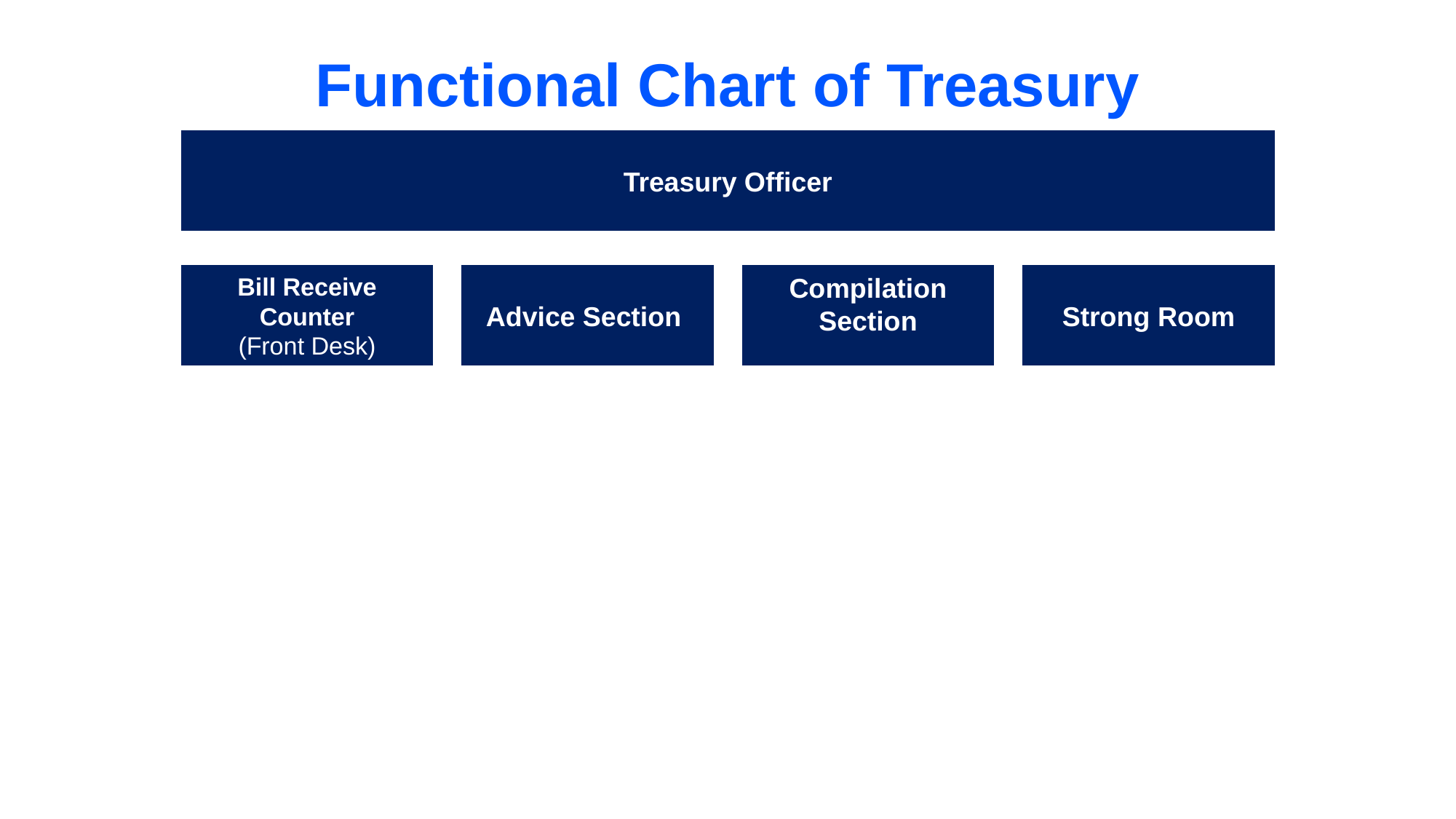

# Functional Chart of Treasury
Treasury Officer
Bill Receive Counter
(Front Desk)
Advice Section
Compilation
Section
Strong Room